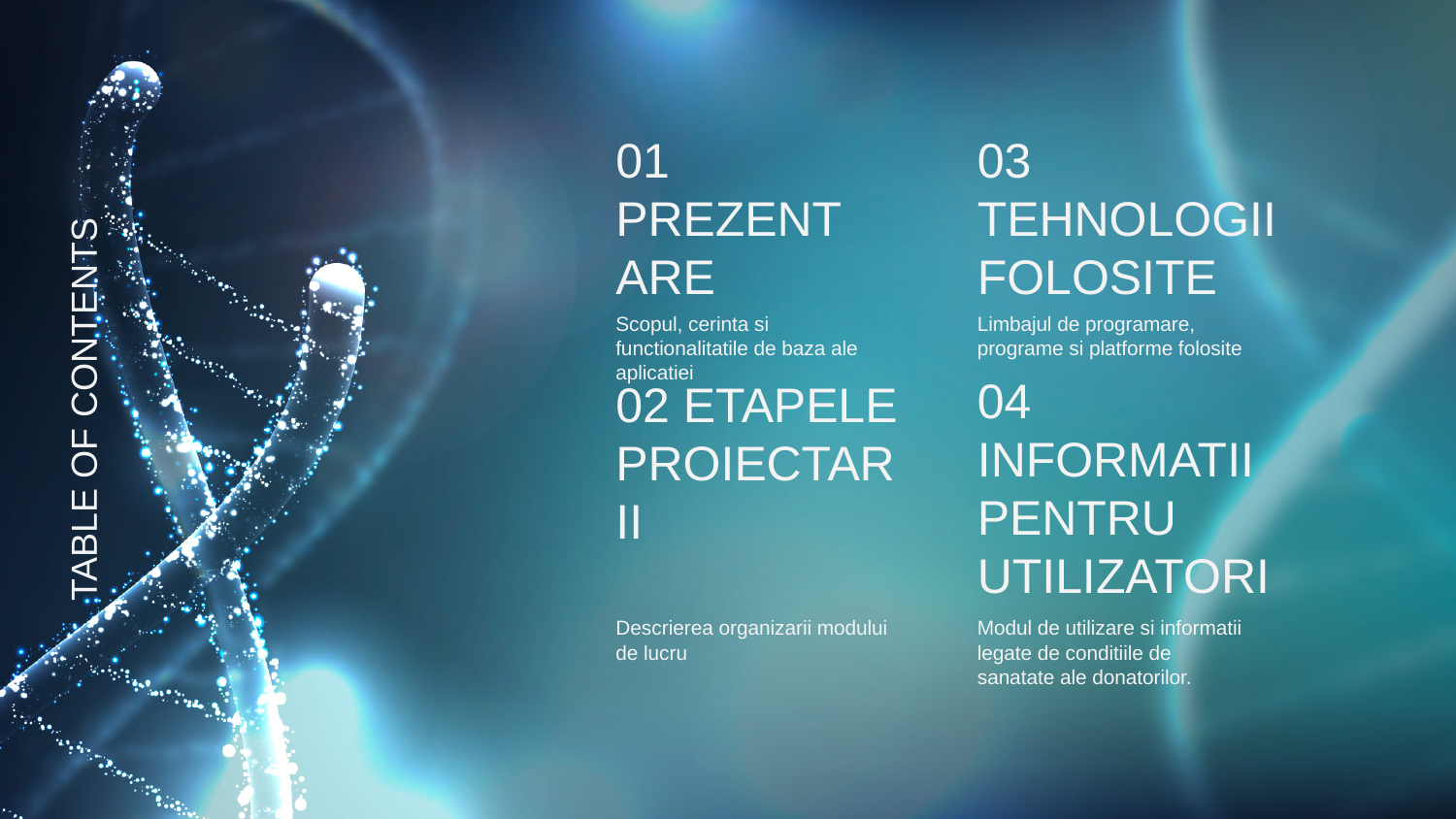

# 01 PREZENTARE
03
TEHNOLOGII FOLOSITE
Scopul, cerinta si functionalitatile de baza ale aplicatiei
Limbajul de programare, programe si platforme folosite
TABLE OF CONTENTS
02 ETAPELE PROIECTARII
04 INFORMATII PENTRU UTILIZATORI
Descrierea organizarii modului de lucru
Modul de utilizare si informatii legate de conditiile de sanatate ale donatorilor.